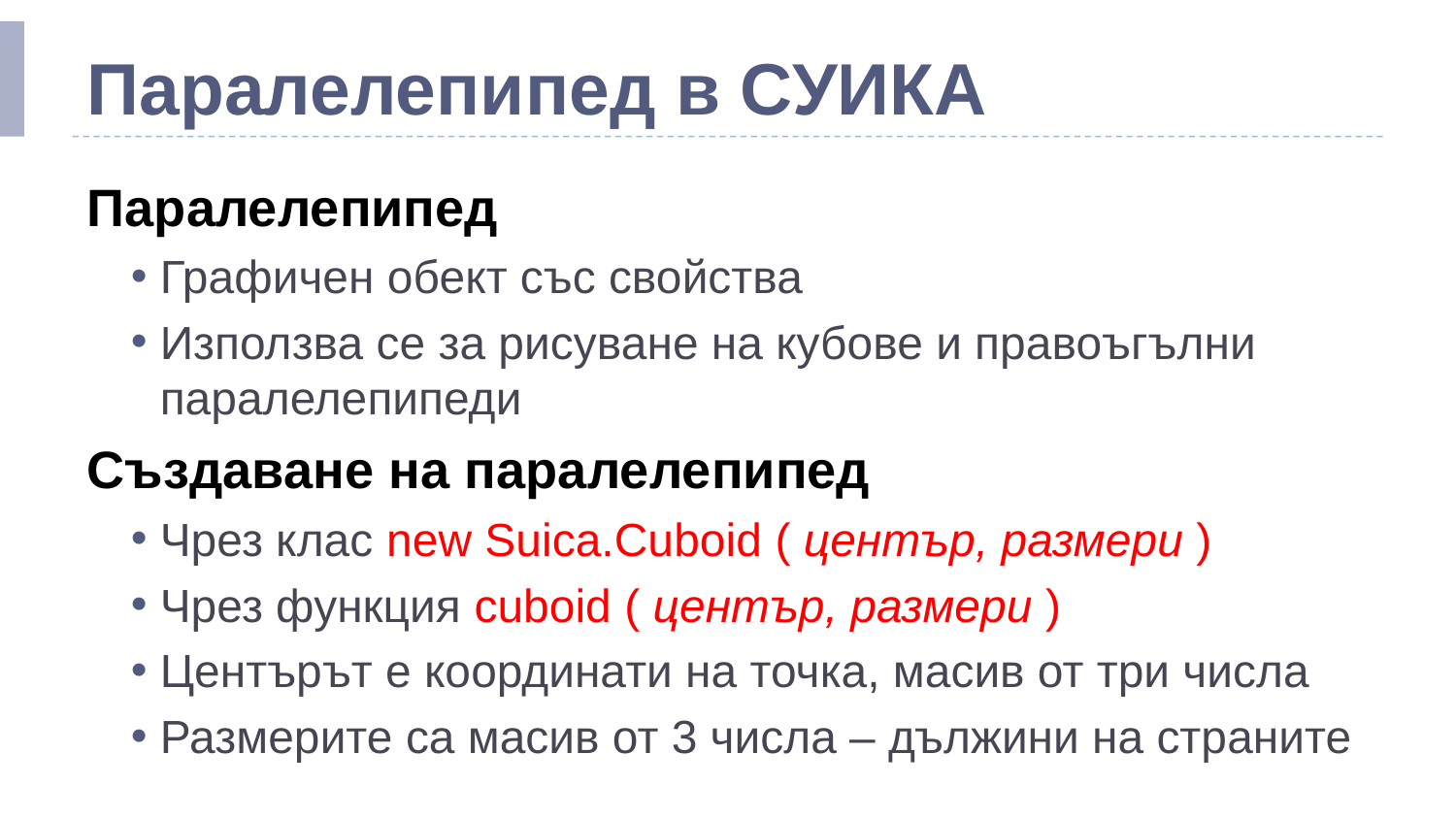

# Паралелепипед в СУИКА
Паралелепипед
Графичен обект със свойства
Използва се за рисуване на кубове и правоъгълни паралелепипеди
Създаване на паралелепипед
Чрез клас new Suica.Cuboid ( център, размери )
Чрез функция cuboid ( център, размери )
Центърът е координати на точка, масив от три числа
Размерите са масив от 3 числа – дължини на страните